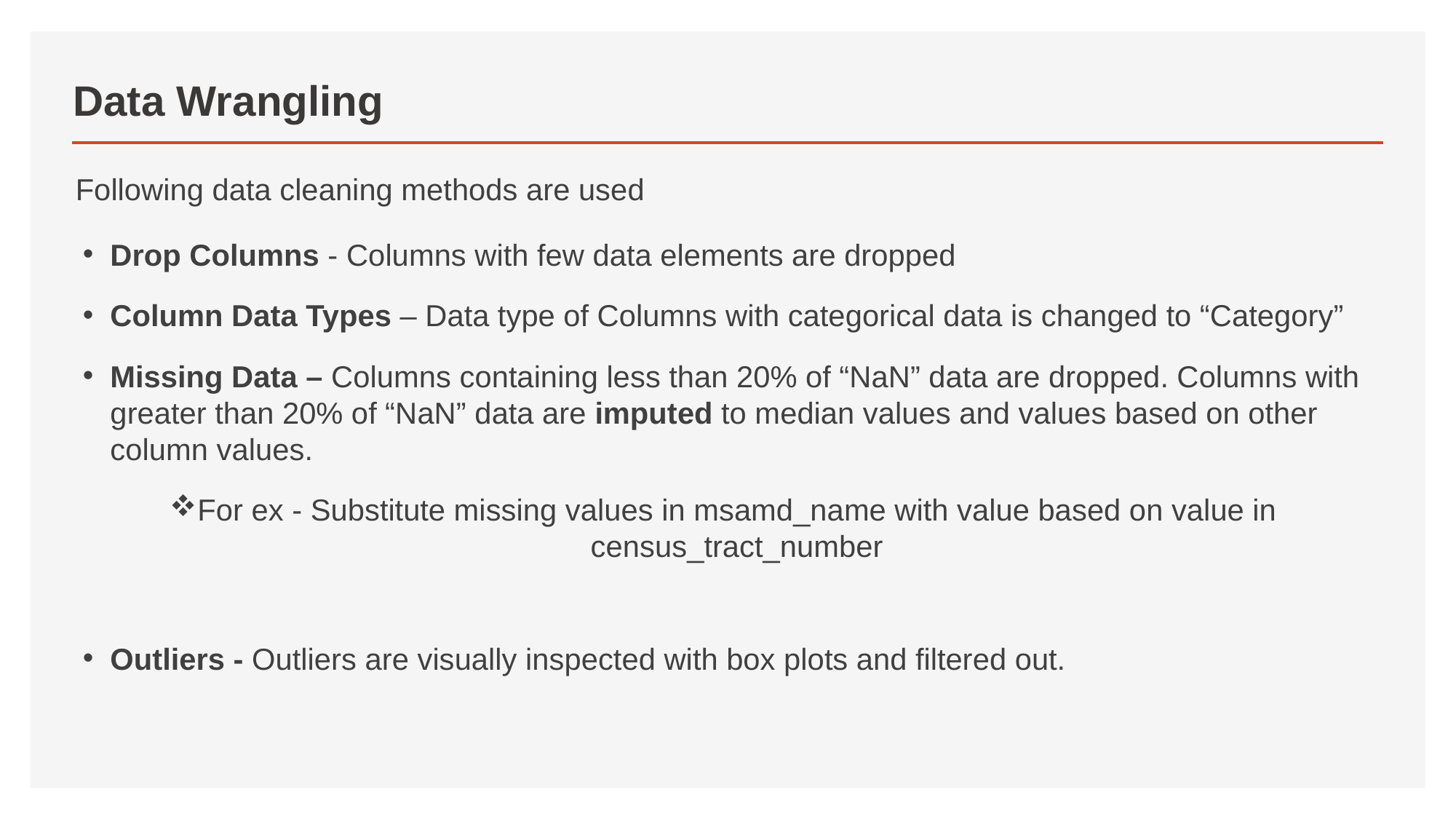

# Data Wrangling
Following data cleaning methods are used
Drop Columns - Columns with few data elements are dropped
Column Data Types – Data type of Columns with categorical data is changed to “Category”
Missing Data – Columns containing less than 20% of “NaN” data are dropped. Columns with greater than 20% of “NaN” data are imputed to median values and values based on other column values.
For ex - Substitute missing values in msamd_name with value based on value in census_tract_number

Outliers - Outliers are visually inspected with box plots and filtered out.